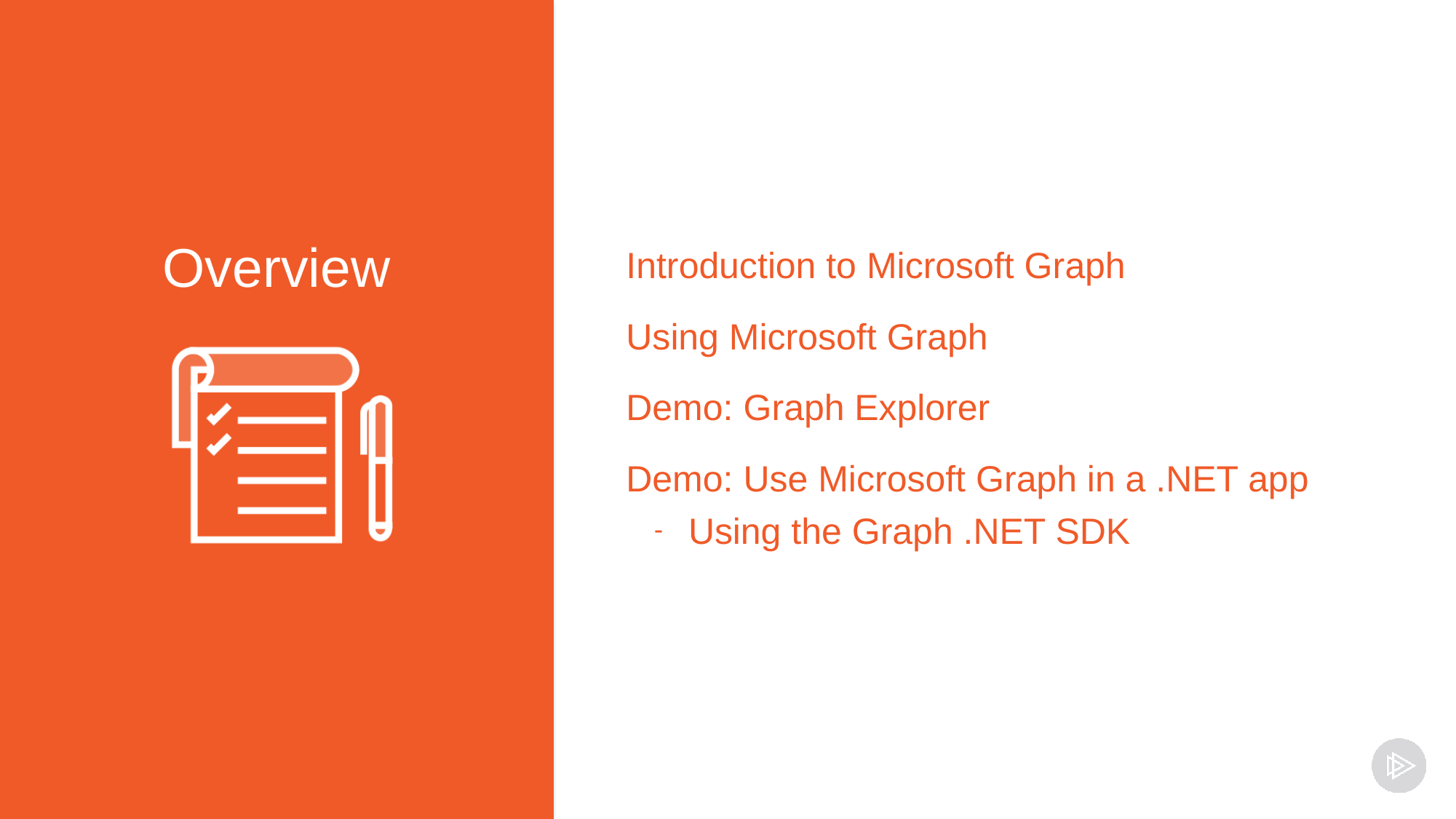

Introduction to Microsoft Graph
Using Microsoft Graph
Demo: Graph Explorer
Demo: Use Microsoft Graph in a .NET app
Using the Graph .NET SDK
Overview